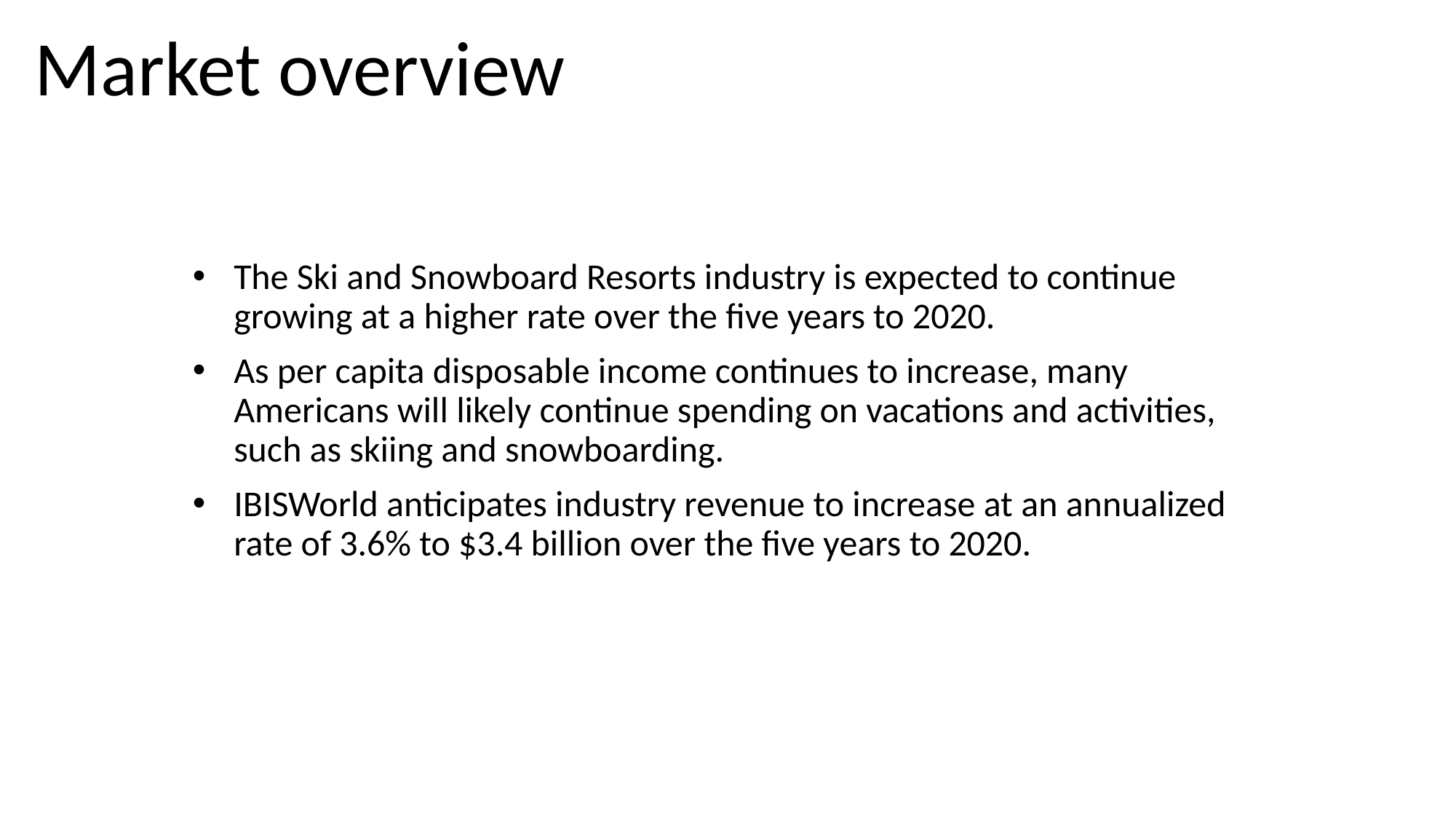

# Market overview
The Ski and Snowboard Resorts industry is expected to continue growing at a higher rate over the five years to 2020.
As per capita disposable income continues to increase, many Americans will likely continue spending on vacations and activities, such as skiing and snowboarding.
IBISWorld anticipates industry revenue to increase at an annualized rate of 3.6% to $3.4 billion over the five years to 2020.